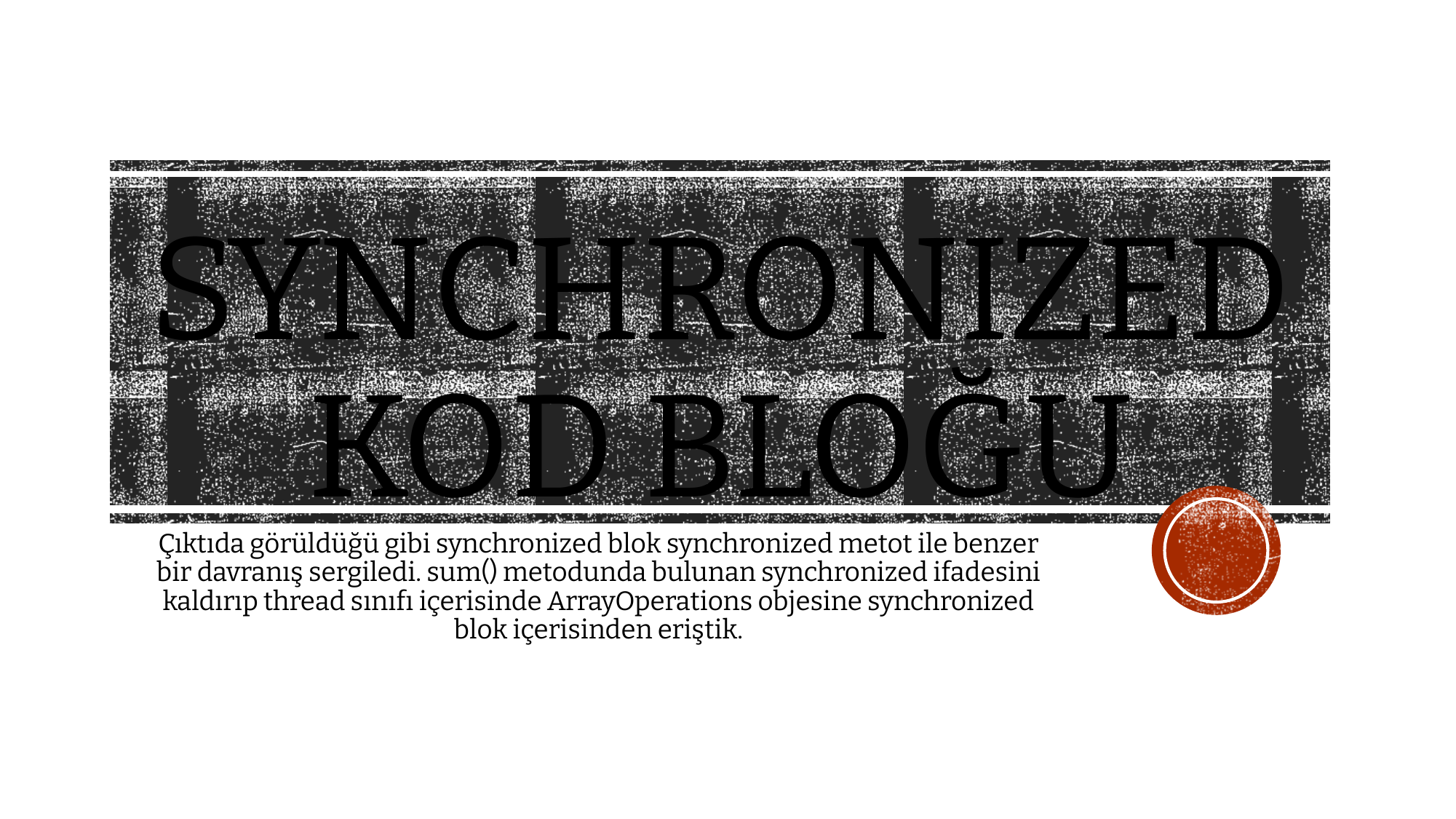

# Synchronized Kod Bloğu
Çıktıda görüldüğü gibi synchronized blok synchronized metot ile benzer bir davranış sergiledi. sum() metodunda bulunan synchronized ifadesini kaldırıp thread sınıfı içerisinde ArrayOperations objesine synchronized blok içerisinden eriştik.